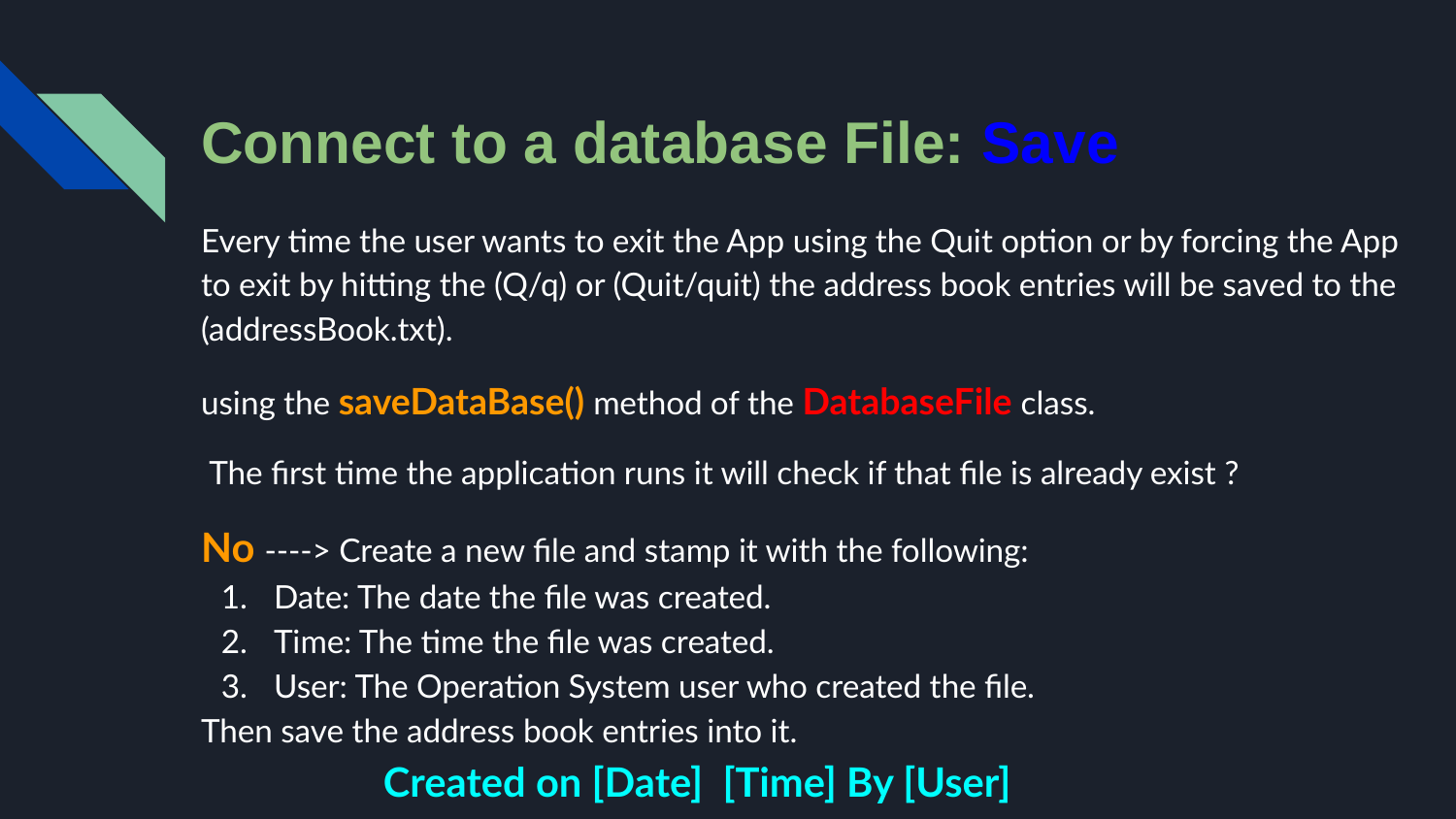

# Connect to a database File: Save
Every time the user wants to exit the App using the Quit option or by forcing the App to exit by hitting the (Q/q) or (Quit/quit) the address book entries will be saved to the  (addressBook.txt).
using the saveDataBase() method of the DatabaseFile class.
 The first time the application runs it will check if that file is already exist ?
No ----> Create a new file and stamp it with the following:
Date: The date the file was created.
Time: The time the file was created.
User: The Operation System user who created the file.
Then save the address book entries into it.
           Created on [Date]  [Time] By [User]